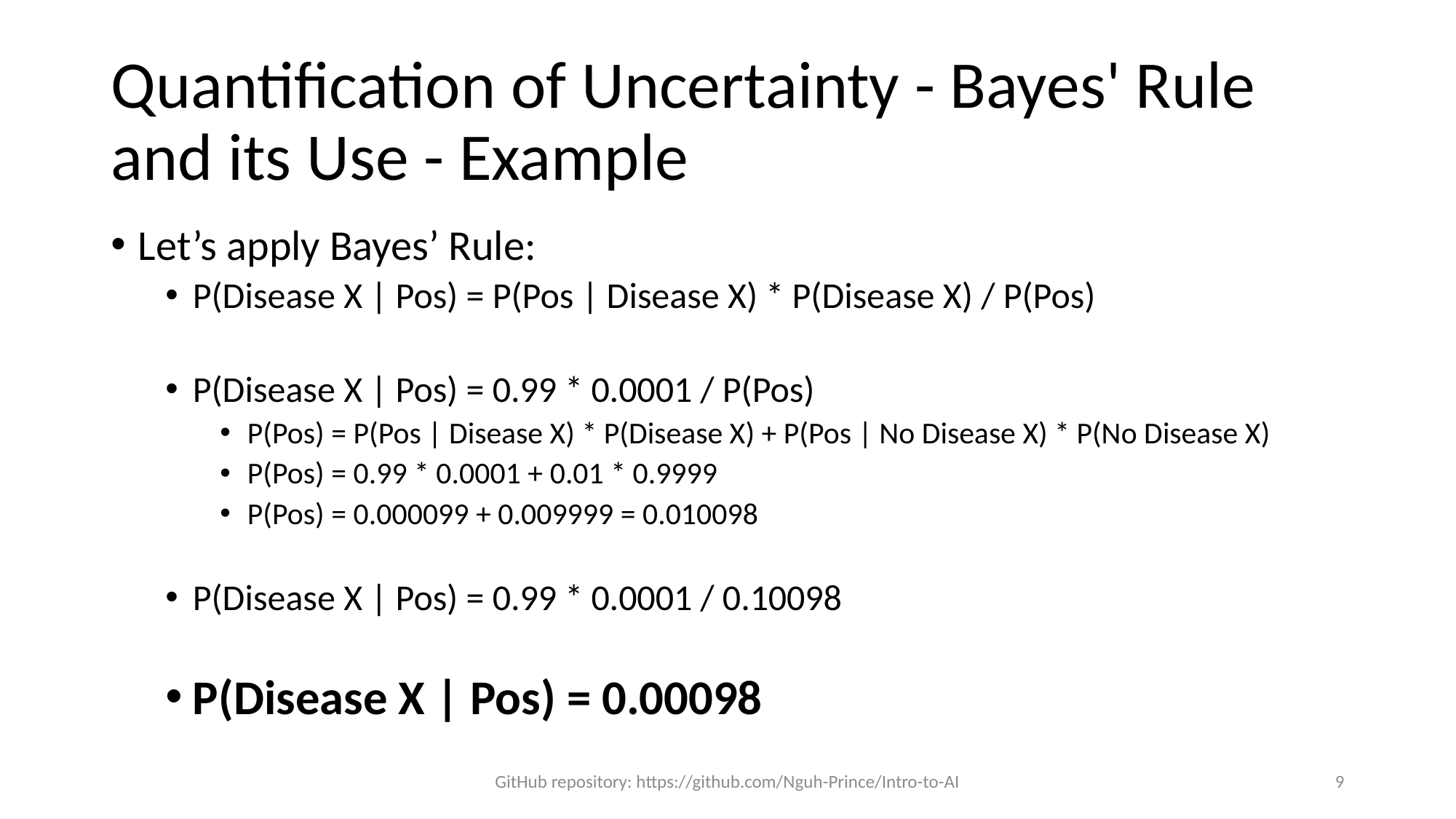

# Quantification of Uncertainty - Bayes' Rule and its Use - Example
Let’s apply Bayes’ Rule:
P(Disease X | Pos) = P(Pos | Disease X) * P(Disease X) / P(Pos)

P(Disease X | Pos) = 0.99 * 0.0001 / P(Pos)
P(Pos) = P(Pos | Disease X) * P(Disease X) + P(Pos | No Disease X) * P(No Disease X)
P(Pos) = 0.99 * 0.0001 + 0.01 * 0.9999
P(Pos) = 0.000099 + 0.009999 = 0.010098

P(Disease X | Pos) = 0.99 * 0.0001 / 0.10098

P(Disease X | Pos) = 0.00098
GitHub repository: https://github.com/Nguh-Prince/Intro-to-AI
9